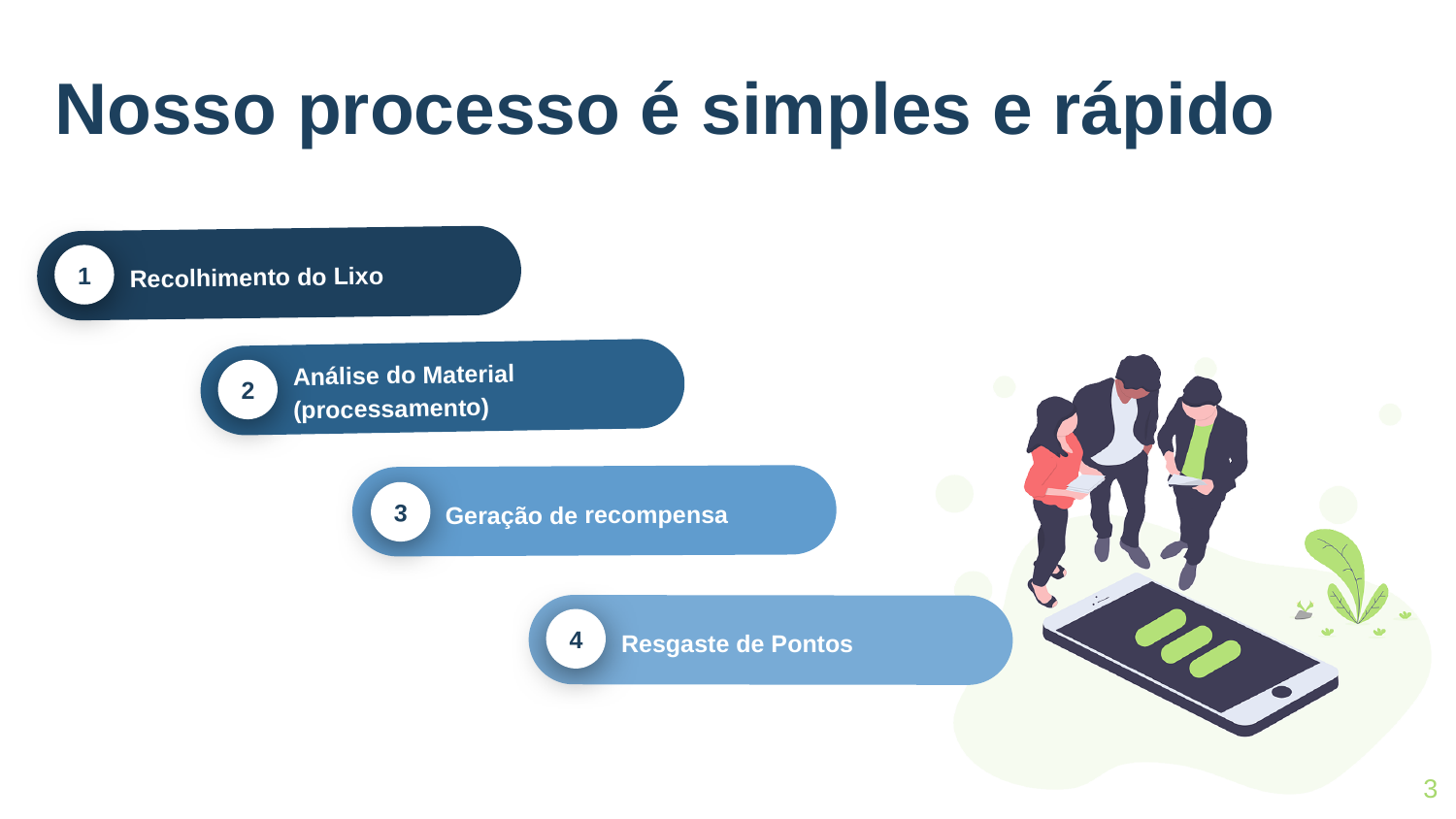

# Nosso processo é simples e rápido

Recolhimento do Lixo
1

Análise do Material (processamento)
2

Geração de recompensa
3

Resgaste de Pontos
4
3